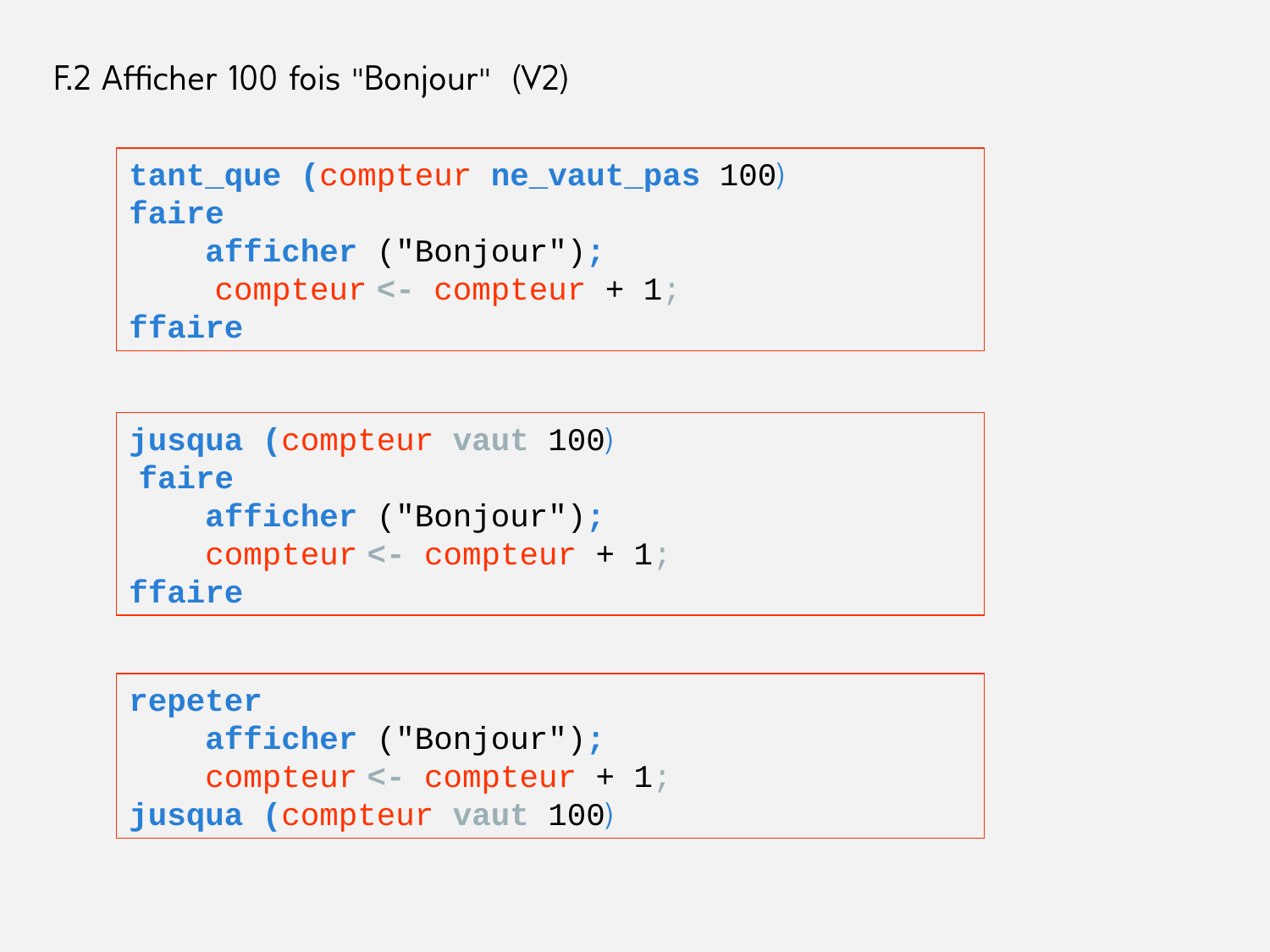

F.2 Afficher 100 fois "Bonjour"  (V2)
tant_que (compteur ne_vaut_pas 100)
faire
    afficher ("Bonjour");
         compteur <- compteur + 1;
ffaire
jusqua (compteur vaut 100)
 faire
    afficher ("Bonjour");
    compteur <- compteur + 1;
ffaire
repeter
    afficher ("Bonjour");
    compteur <- compteur + 1;
jusqua (compteur vaut 100)